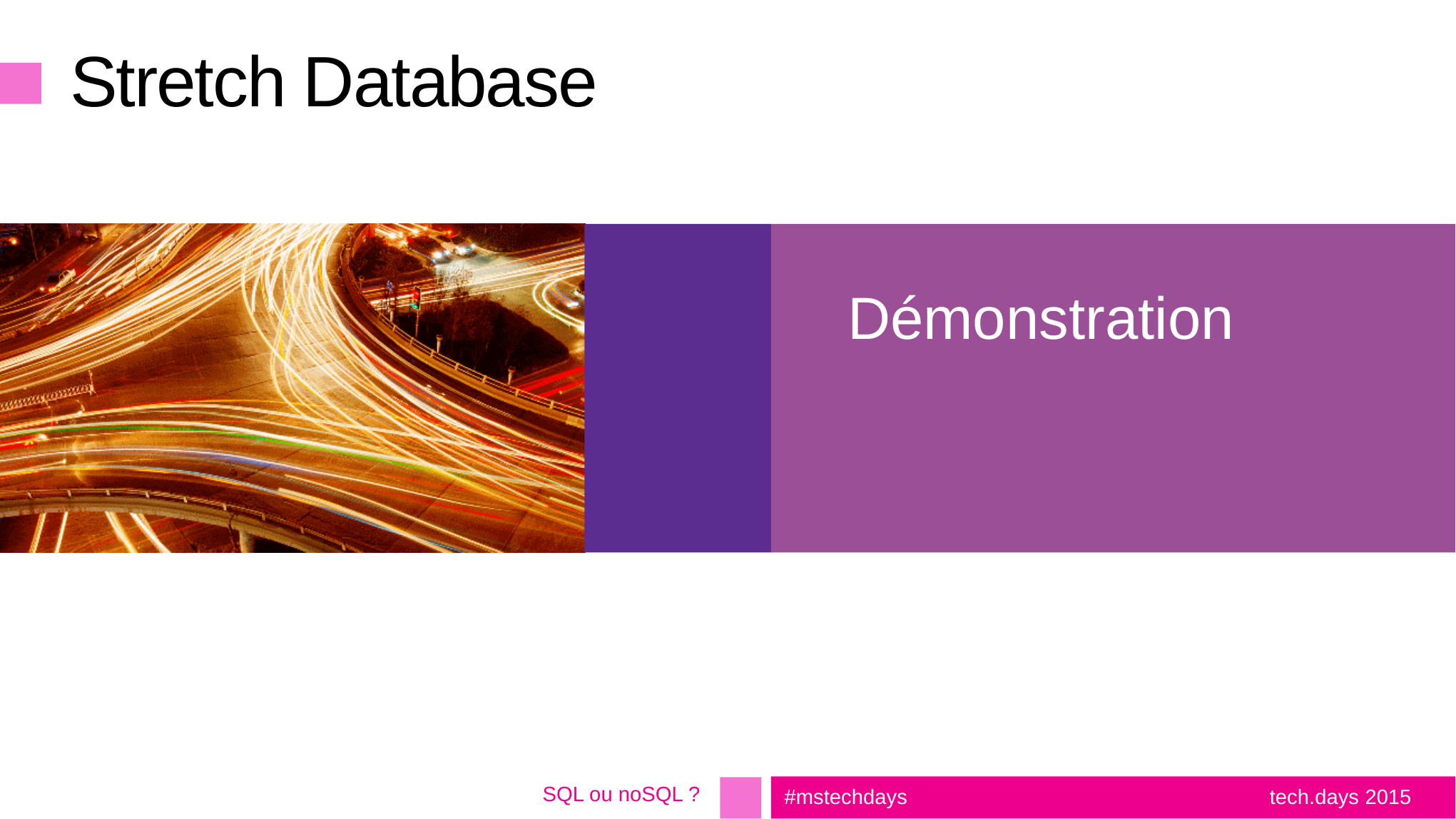

# Stretch Database
Démonstration
SQL ou noSQL ?